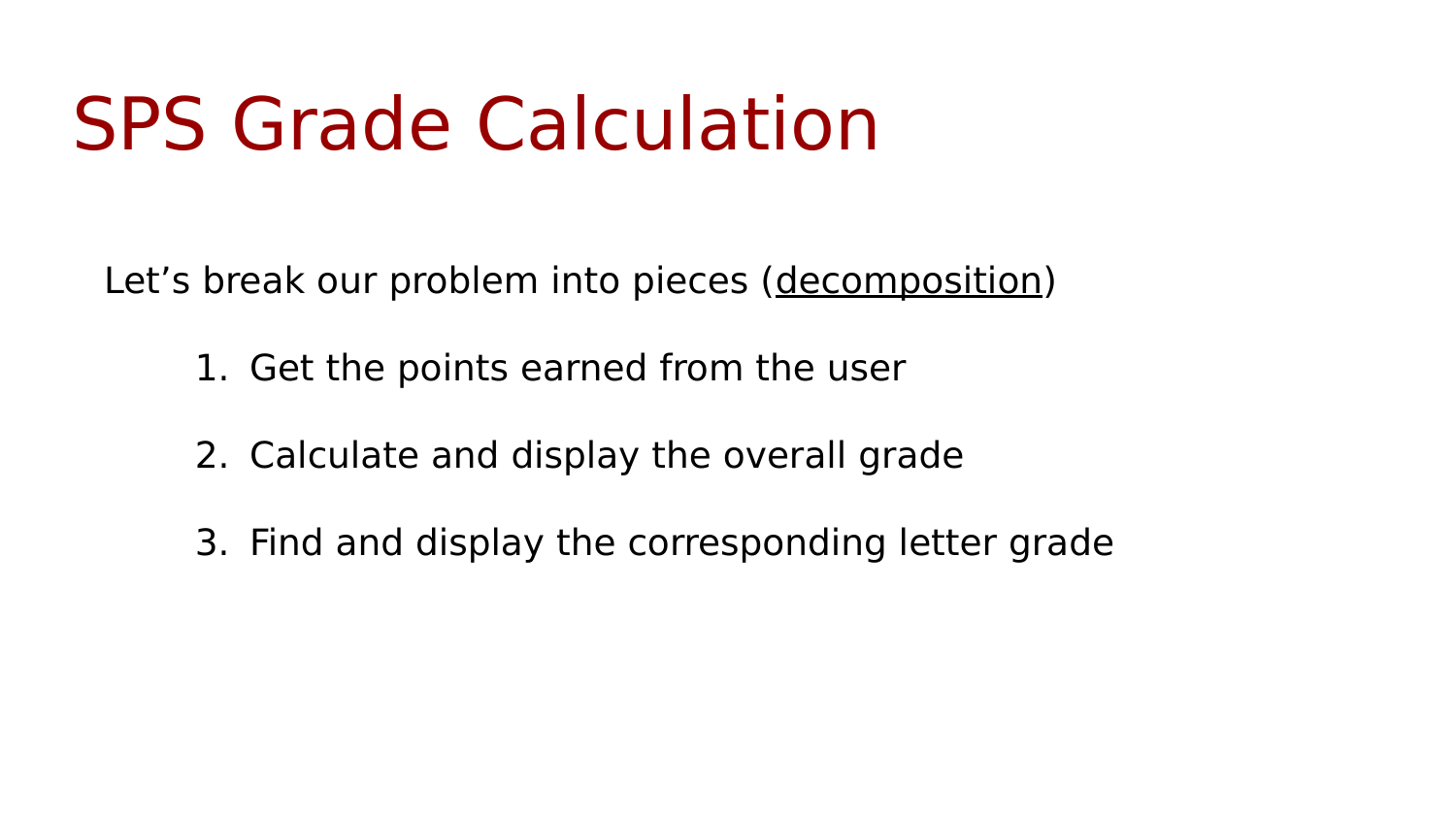

# SPS Grade Calculation
Let’s break our problem into pieces (decomposition)

Get the points earned from the user
Calculate and display the overall grade
Find and display the corresponding letter grade